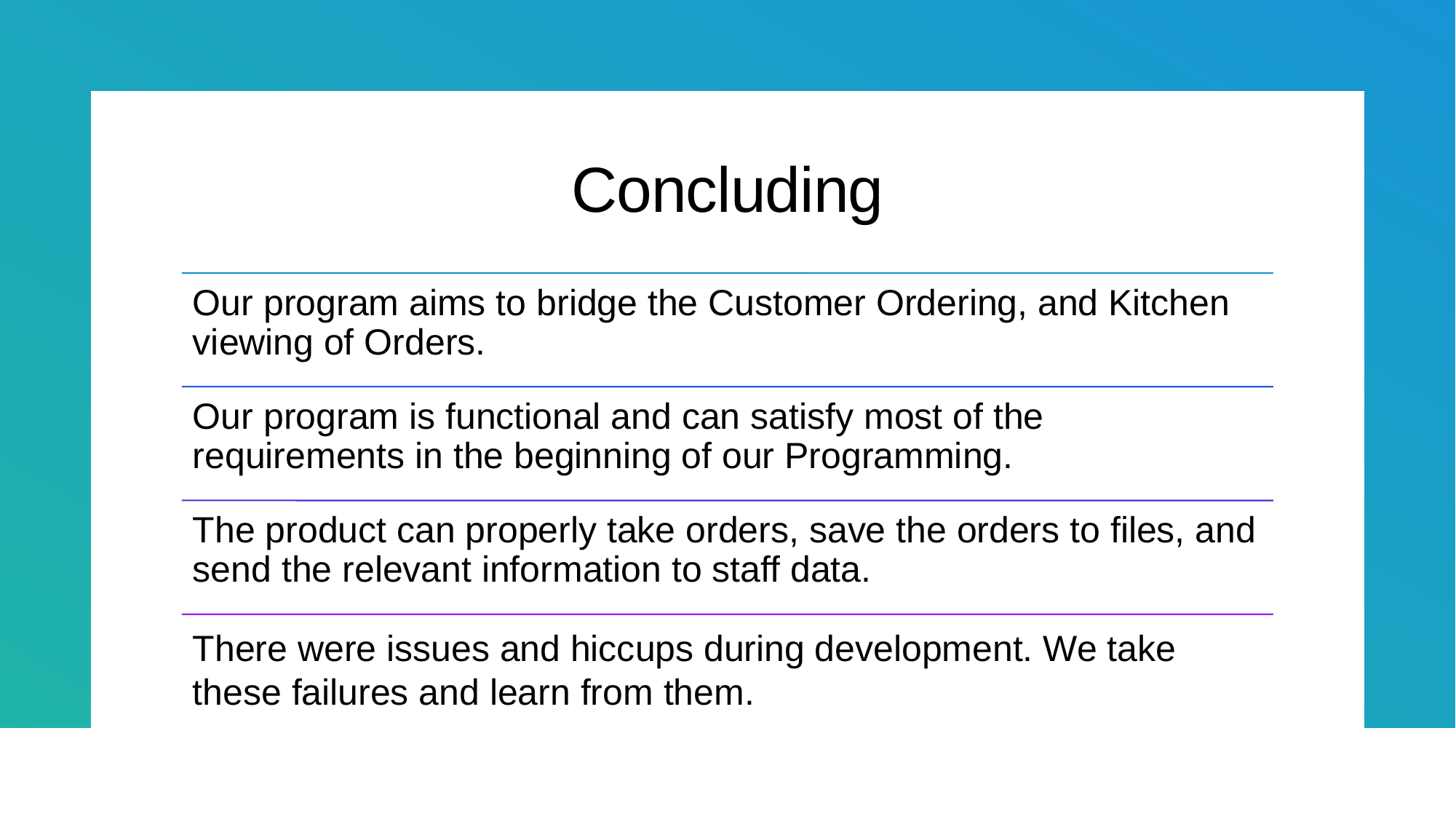

# Concluding
Our program aims to bridge the Customer Ordering, and Kitchen viewing of Orders.
Our program is functional and can satisfy most of the requirements in the beginning of our Programming.
The product can properly take orders, save the orders to files, and send the relevant information to staff data.
There were issues and hiccups during development. We take these failures and learn from them.